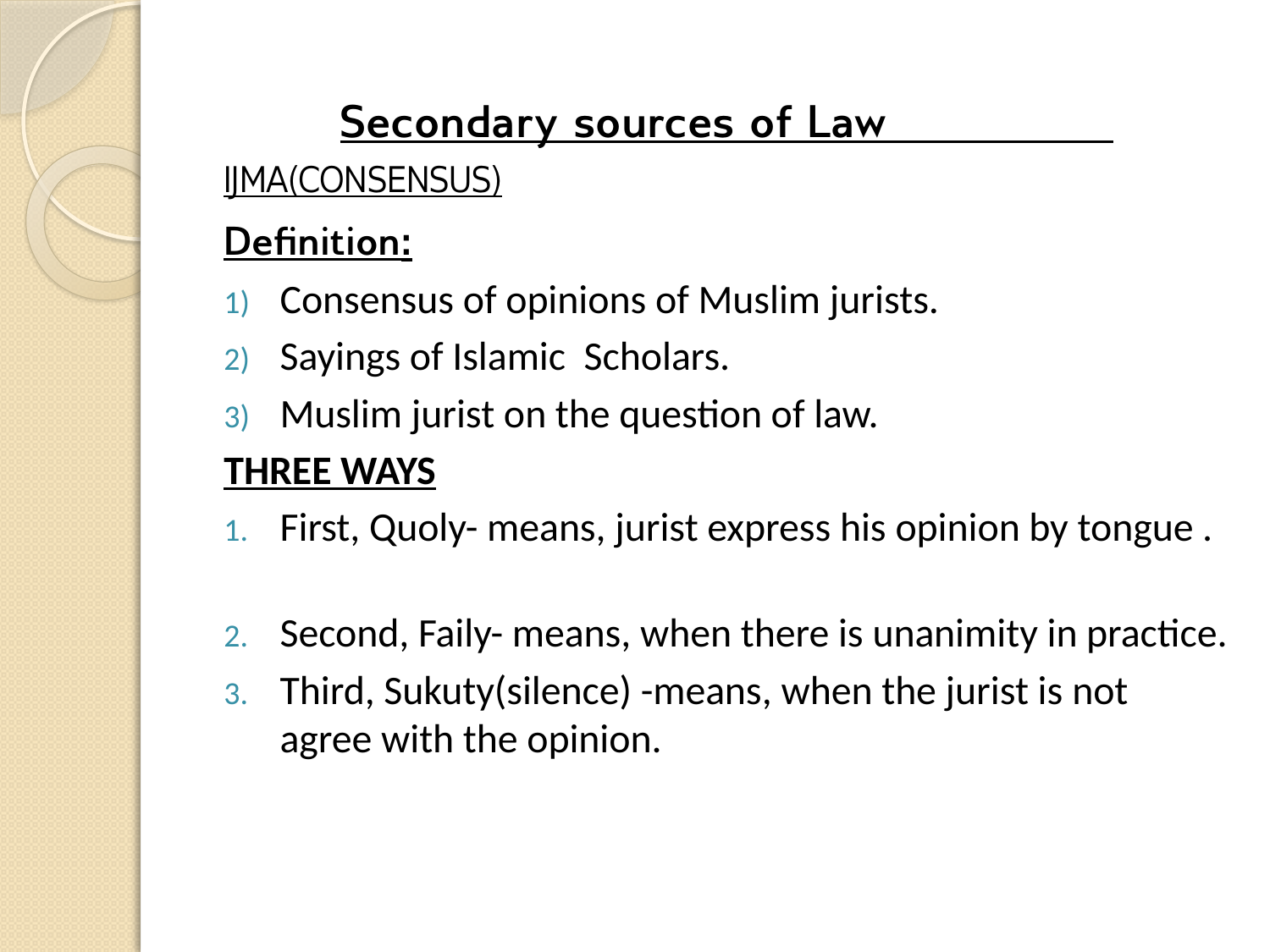

Secondary sources of Law
IJMA(CONSENSUS)
Definition:
Consensus of opinions of Muslim jurists.
Sayings of Islamic  Scholars.
Muslim jurist on the question of law.
THREE WAYS
First, Quoly- means, jurist express his opinion by tongue .
Second, Faily- means, when there is unanimity in practice.
Third, Sukuty(silence) -means, when the jurist is not agree with the opinion.